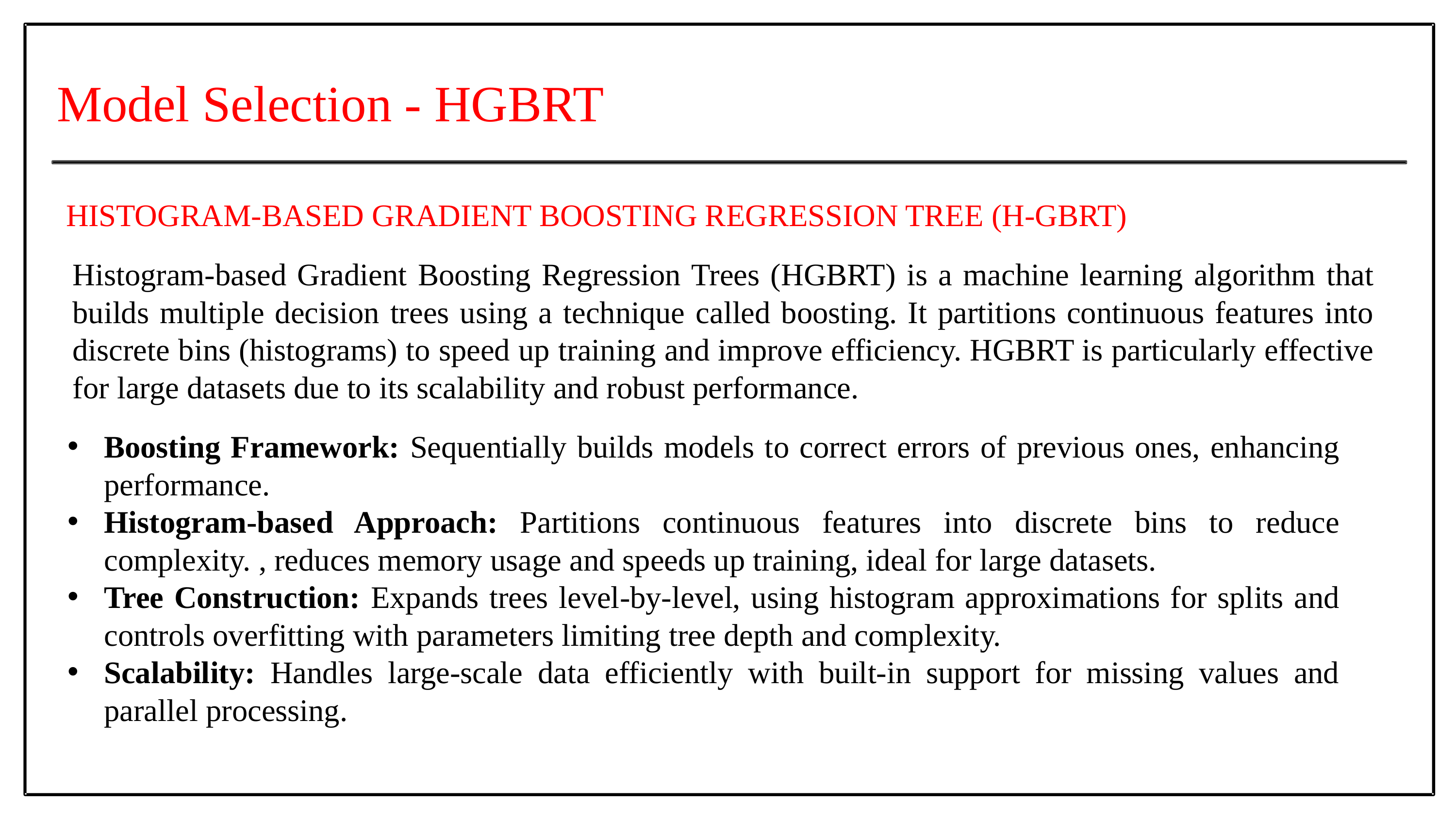

Model Selection - HGBRT

HISTOGRAM-BASED GRADIENT BOOSTING REGRESSION TREE (H-GBRT)
Histogram-based Gradient Boosting Regression Trees (HGBRT) is a machine learning algorithm that builds multiple decision trees using a technique called boosting. It partitions continuous features into discrete bins (histograms) to speed up training and improve efficiency. HGBRT is particularly effective for large datasets due to its scalability and robust performance.
Boosting Framework: Sequentially builds models to correct errors of previous ones, enhancing performance.
Histogram-based Approach: Partitions continuous features into discrete bins to reduce complexity. , reduces memory usage and speeds up training, ideal for large datasets.
Tree Construction: Expands trees level-by-level, using histogram approximations for splits and controls overfitting with parameters limiting tree depth and complexity.
Scalability: Handles large-scale data efficiently with built-in support for missing values and parallel processing.